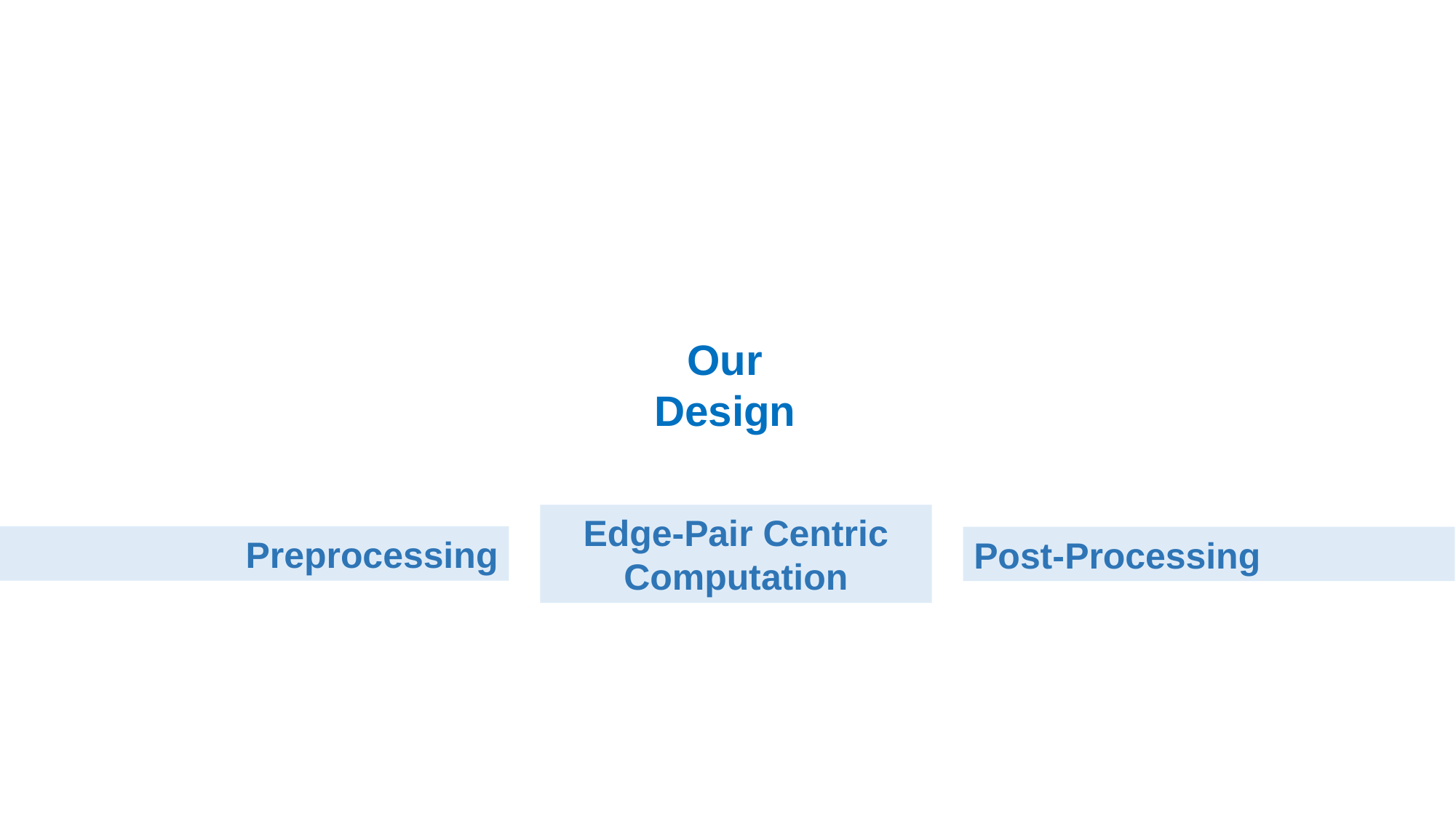

Our
Design
Edge-Pair Centric
Computation
Preprocessing
Post-Processing